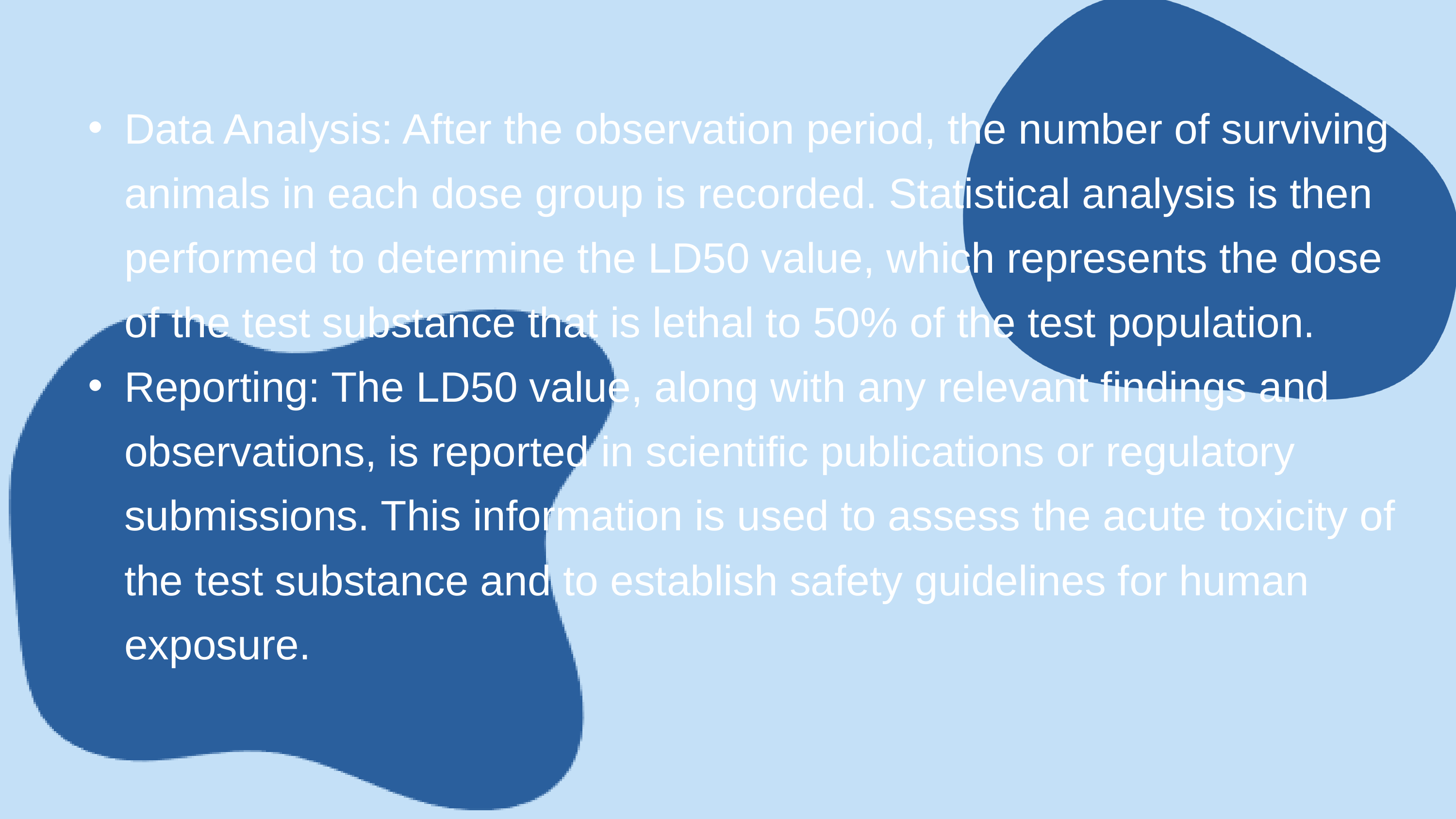

Data Analysis: After the observation period, the number of surviving animals in each dose group is recorded. Statistical analysis is then performed to determine the LD50 value, which represents the dose of the test substance that is lethal to 50% of the test population.
Reporting: The LD50 value, along with any relevant findings and observations, is reported in scientific publications or regulatory submissions. This information is used to assess the acute toxicity of the test substance and to establish safety guidelines for human exposure.